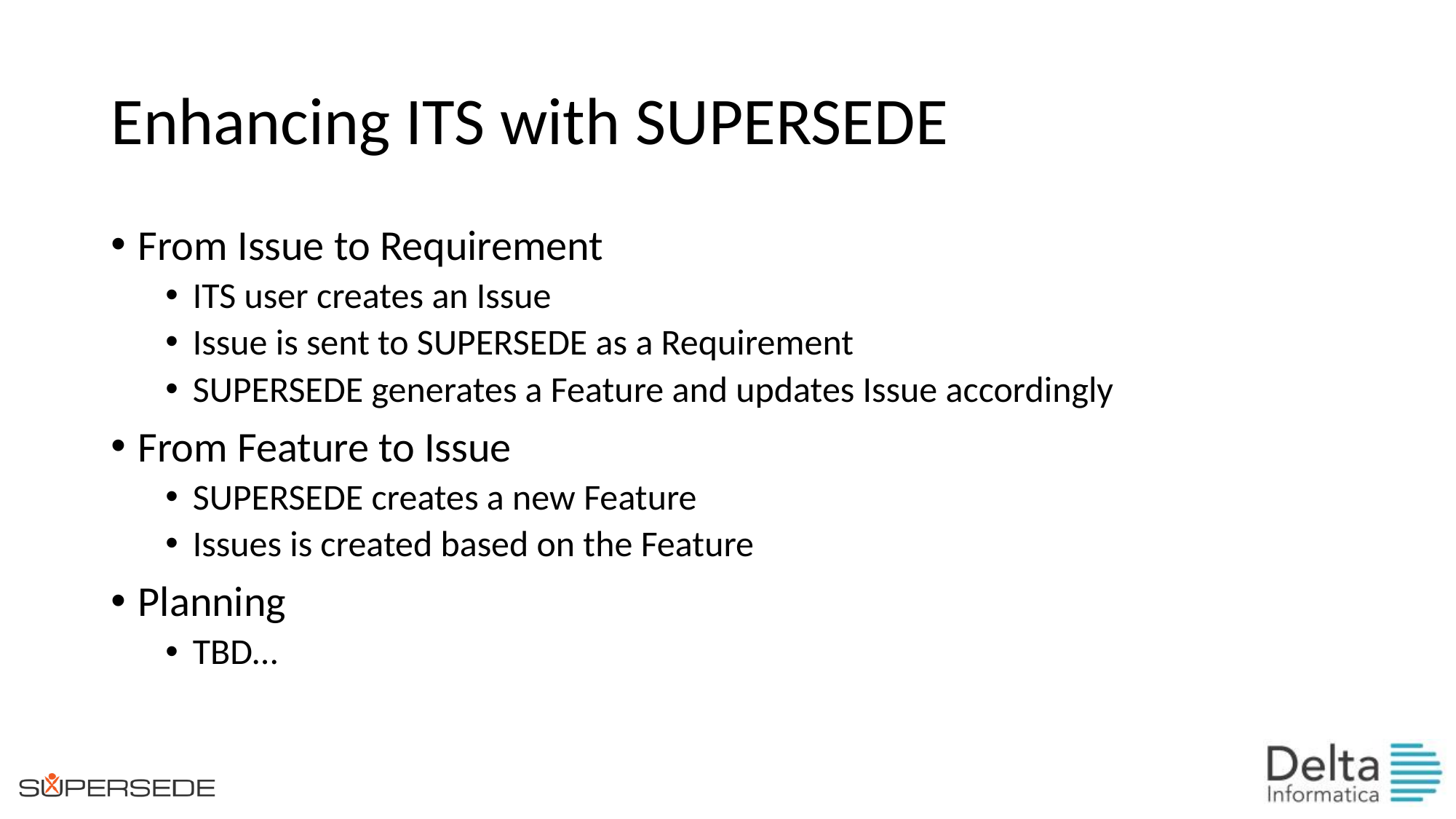

# Enhancing ITS with SUPERSEDE
From Issue to Requirement
ITS user creates an Issue
Issue is sent to SUPERSEDE as a Requirement
SUPERSEDE generates a Feature and updates Issue accordingly
From Feature to Issue
SUPERSEDE creates a new Feature
Issues is created based on the Feature
Planning
TBD…